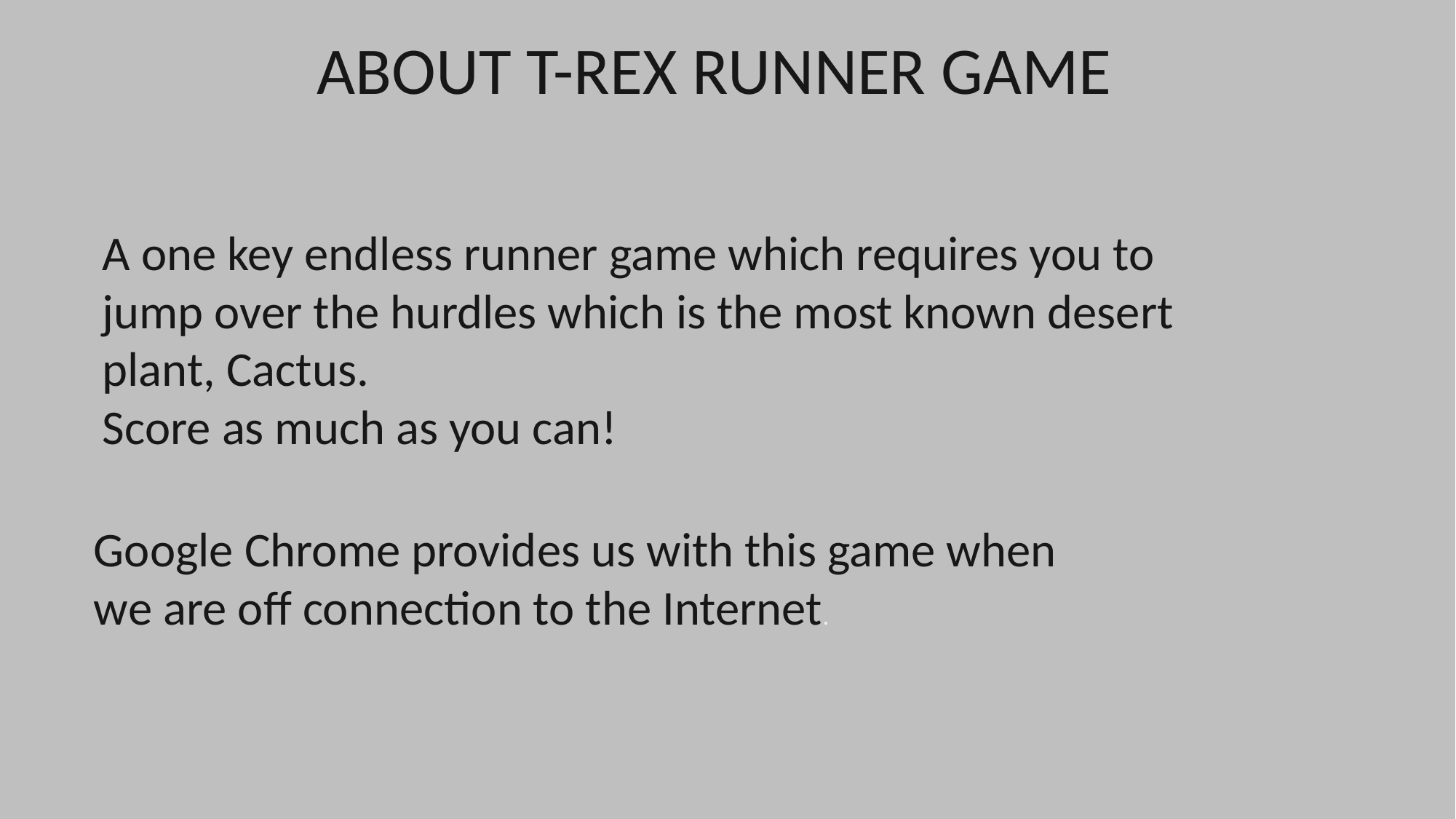

ABOUT T-REX RUNNER GAME
A one key endless runner game which requires you to jump over the hurdles which is the most known desert plant, Cactus.
Score as much as you can!
Google Chrome provides us with this game when we are off connection to the Internet.